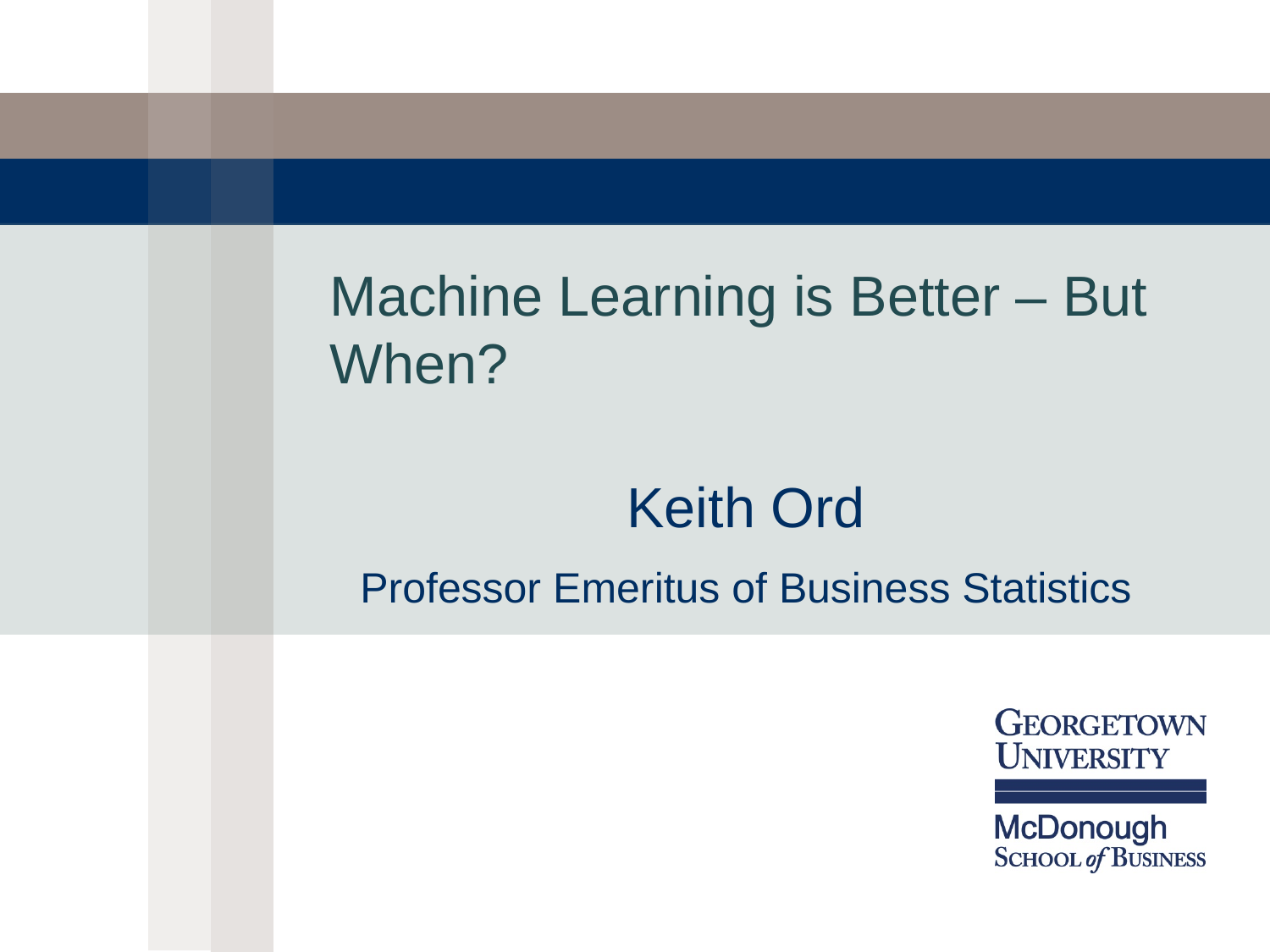

Machine Learning is Better – But When?

Keith Ord
Professor Emeritus of Business Statistics